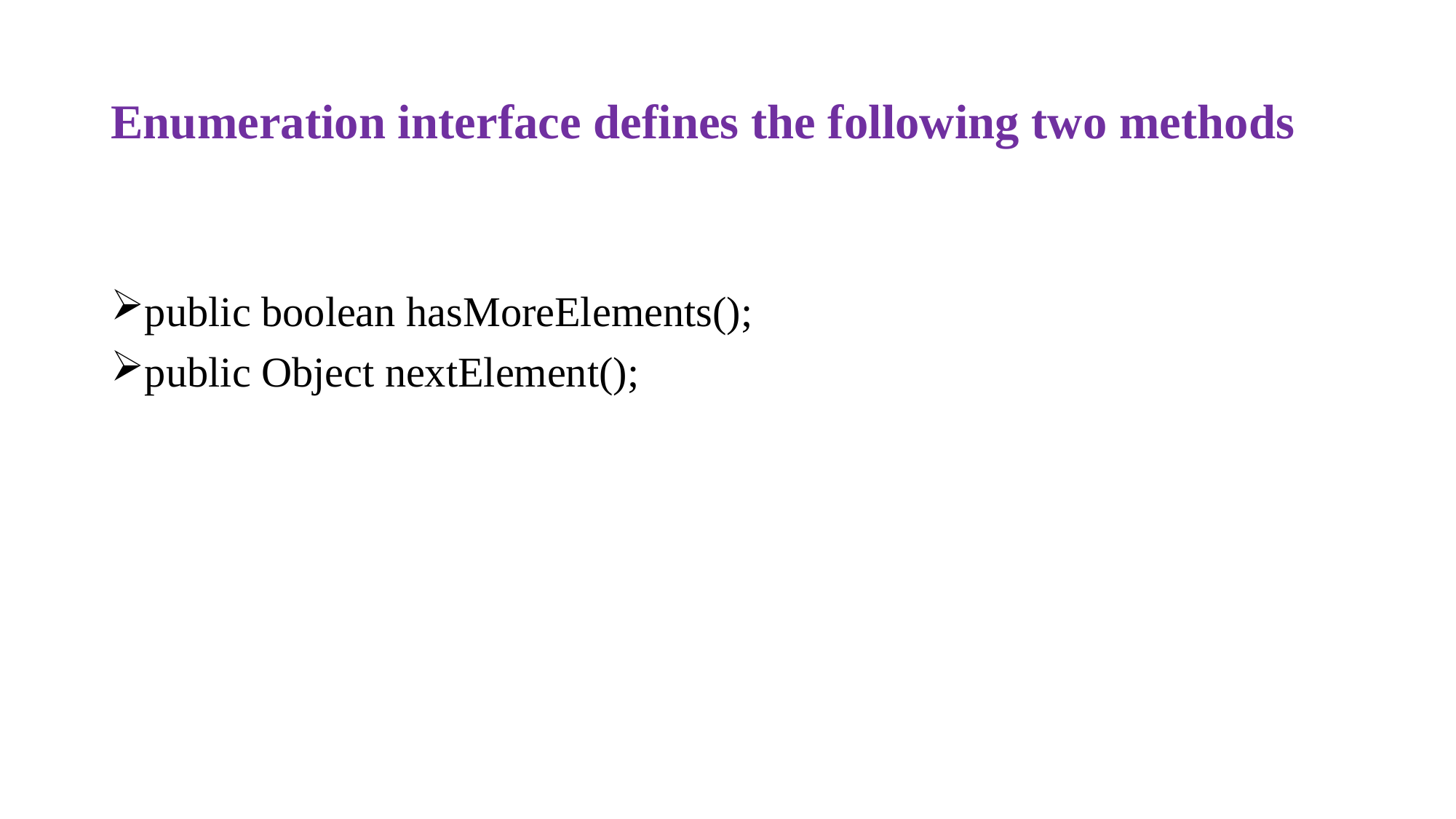

# Enumeration interface defines the following two methods

public boolean hasMoreElements();
public Object nextElement();